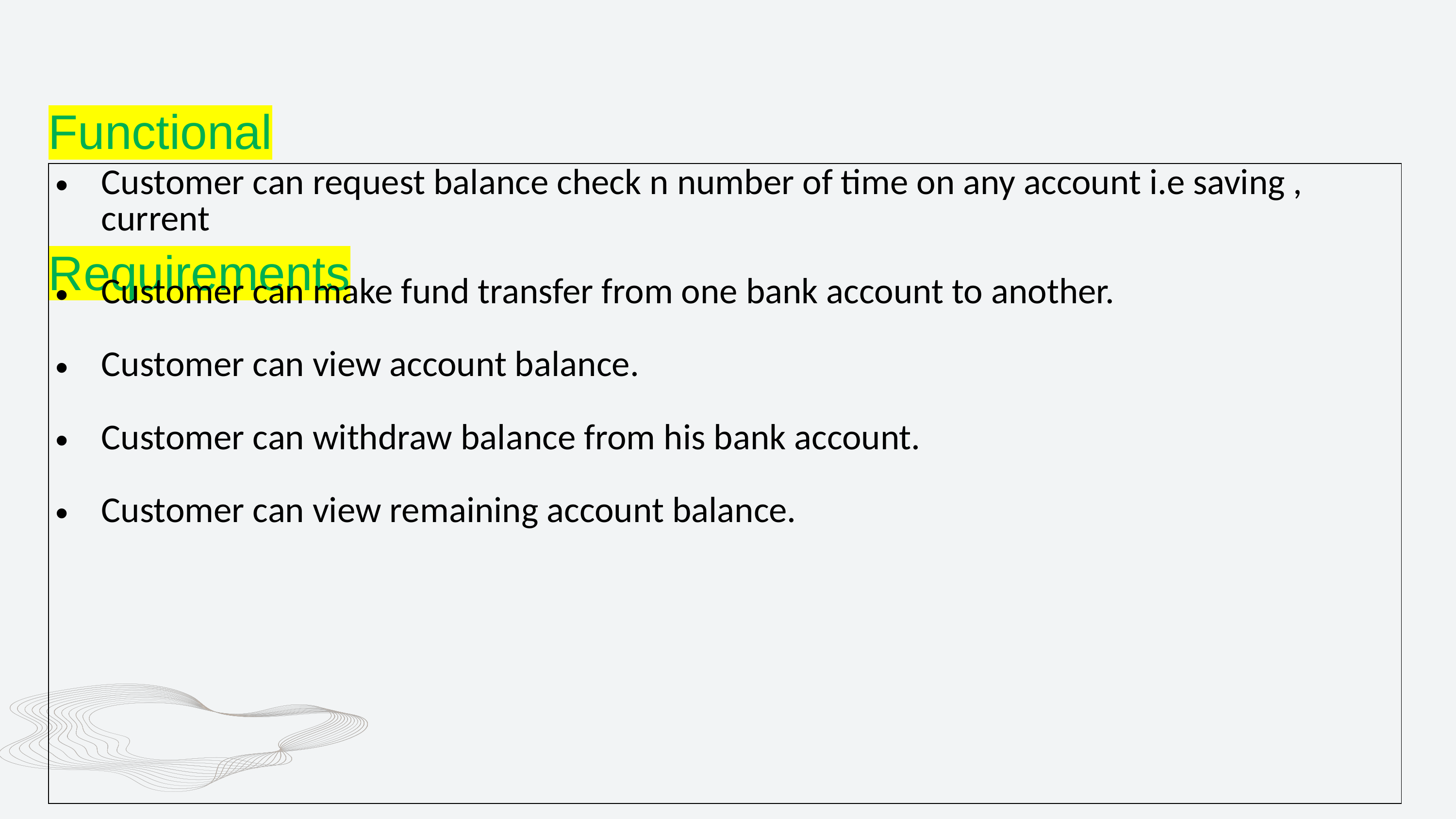

Functional Requirements
| Customer can request balance check n number of time on any account i.e saving , current Customer can make fund transfer from one bank account to another. Customer can view account balance. Customer can withdraw balance from his bank account. Customer can view remaining account balance. |
| --- |